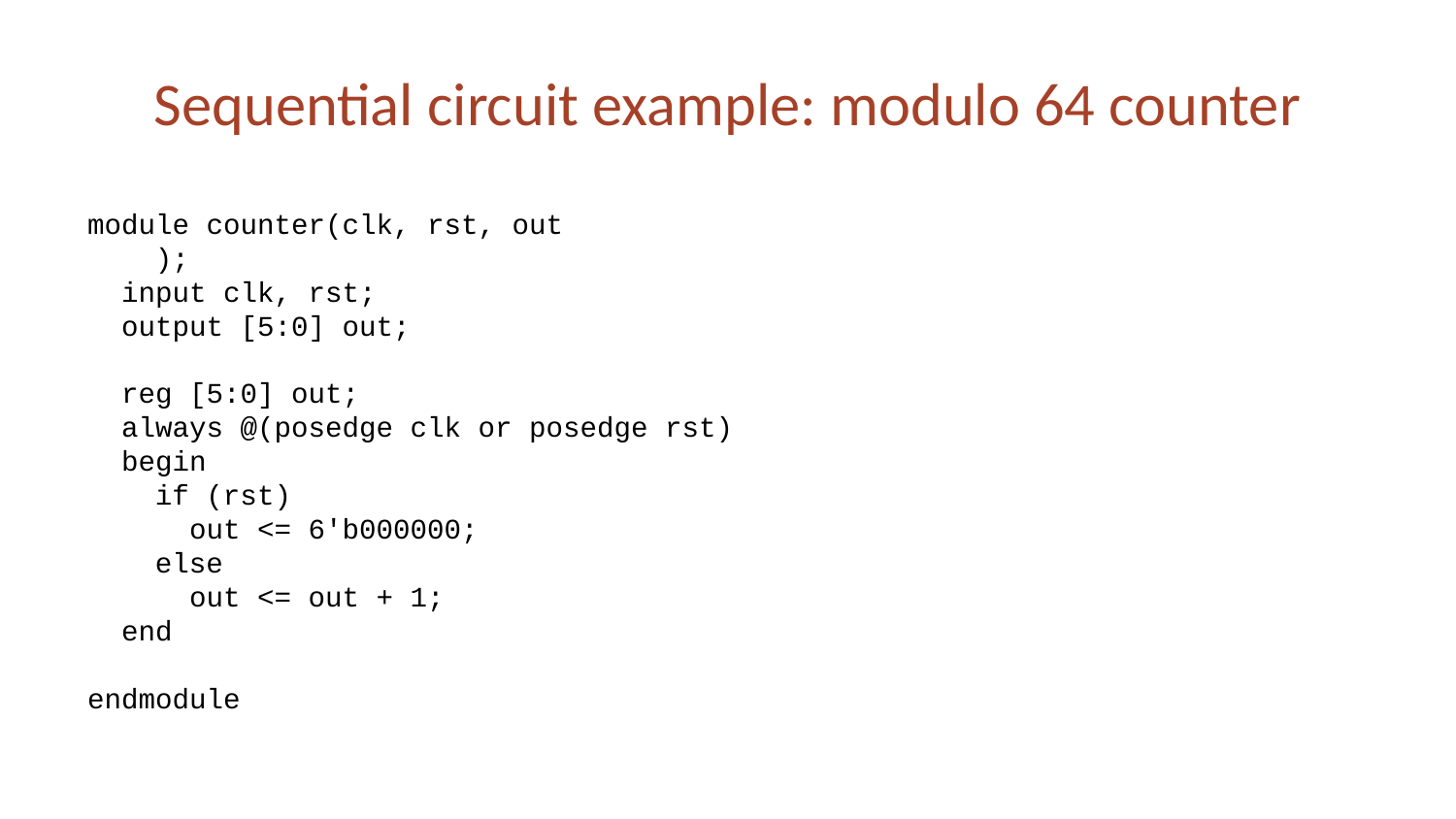

# Sequential circuit example: modulo 64 counter
module counter(clk, rst, out
    );
  input clk, rst;
  output [5:0] out;

  reg [5:0] out;
  always @(posedge clk or posedge rst)
  begin
    if (rst)
      out <= 6'b000000;
    else
      out <= out + 1;
  end

endmodule